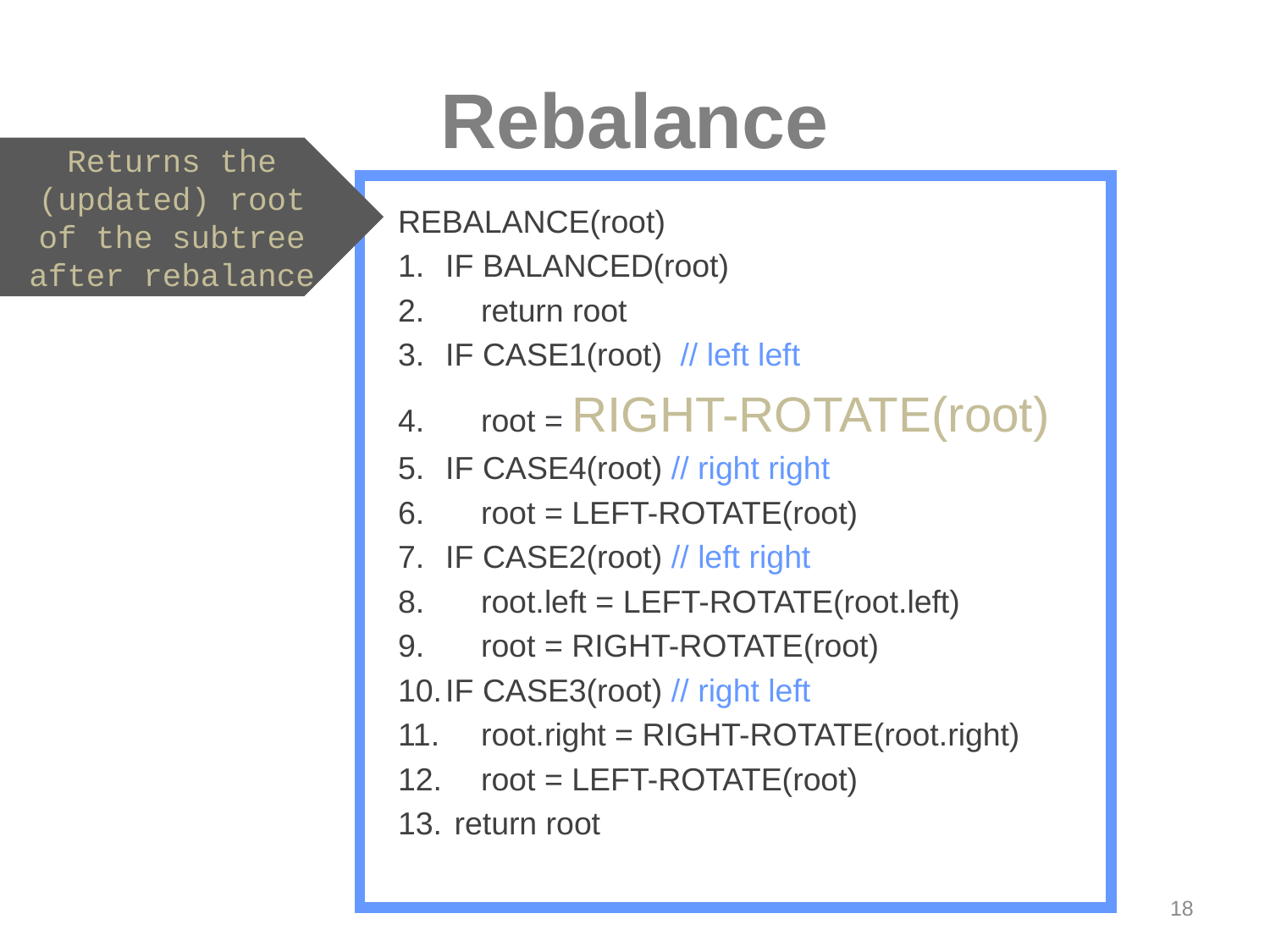

# Rebalance
Returns the (updated) root of the subtree after rebalance
REBALANCE(root)
IF BALANCED(root)
    return root
IF CASE1(root)  // left left
    root = RIGHT-ROTATE(root)
IF CASE4(root) // right right
    root = LEFT-ROTATE(root)
IF CASE2(root) // left right
    root.left = LEFT-ROTATE(root.left)
    root = RIGHT-ROTATE(root)
IF CASE3(root) // right left
    root.right = RIGHT-ROTATE(root.right)
    root = LEFT-ROTATE(root)
 return root
18